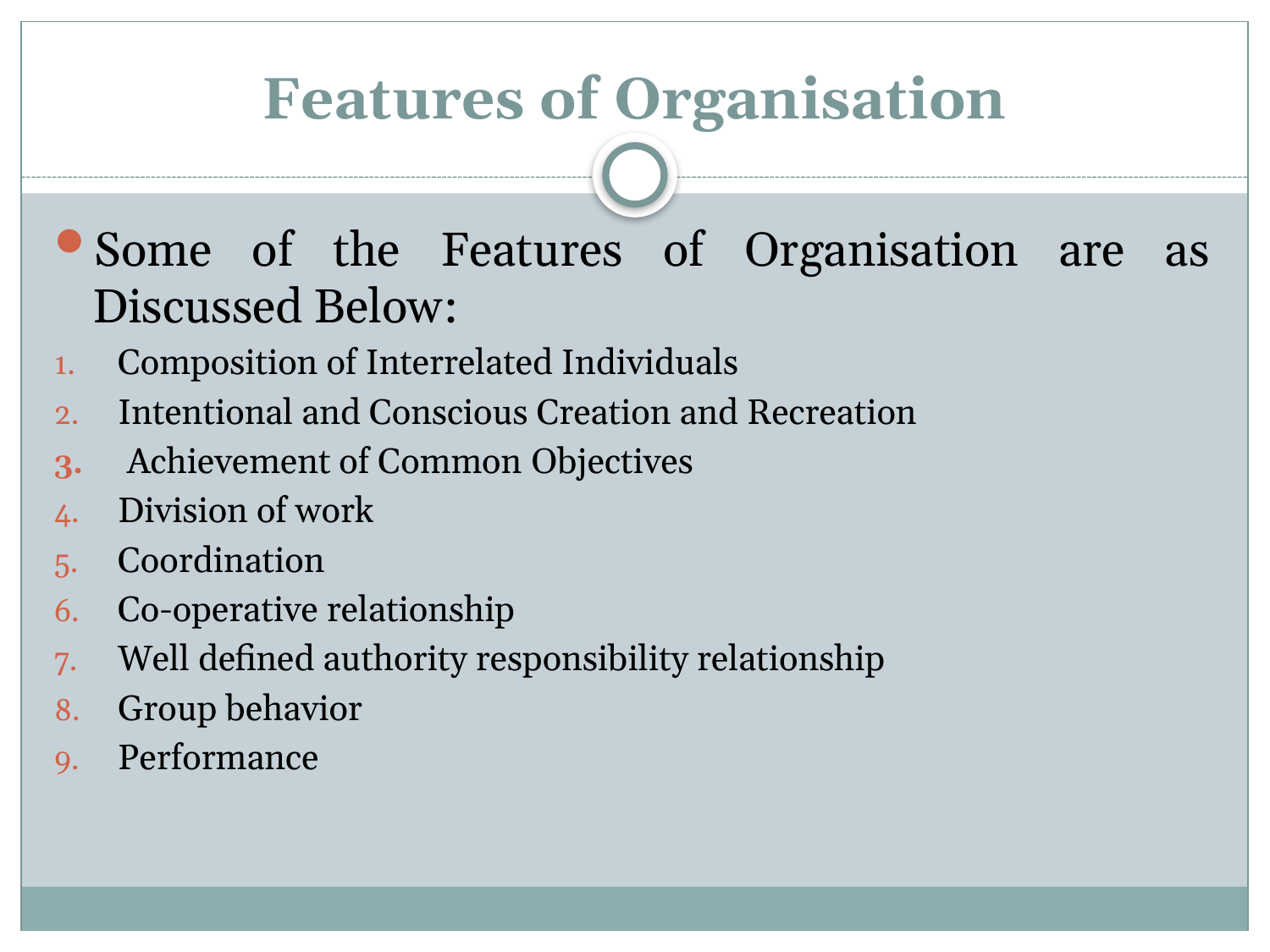

# Features of Organisation
Some of the Features of Organisation are as Discussed Below:
Composition of Interrelated Individuals
Intentional and Conscious Creation and Recreation
 Achievement of Common Objectives
Division of work
Coordination
Co-operative relationship
Well defined authority responsibility relationship
Group behavior
Performance